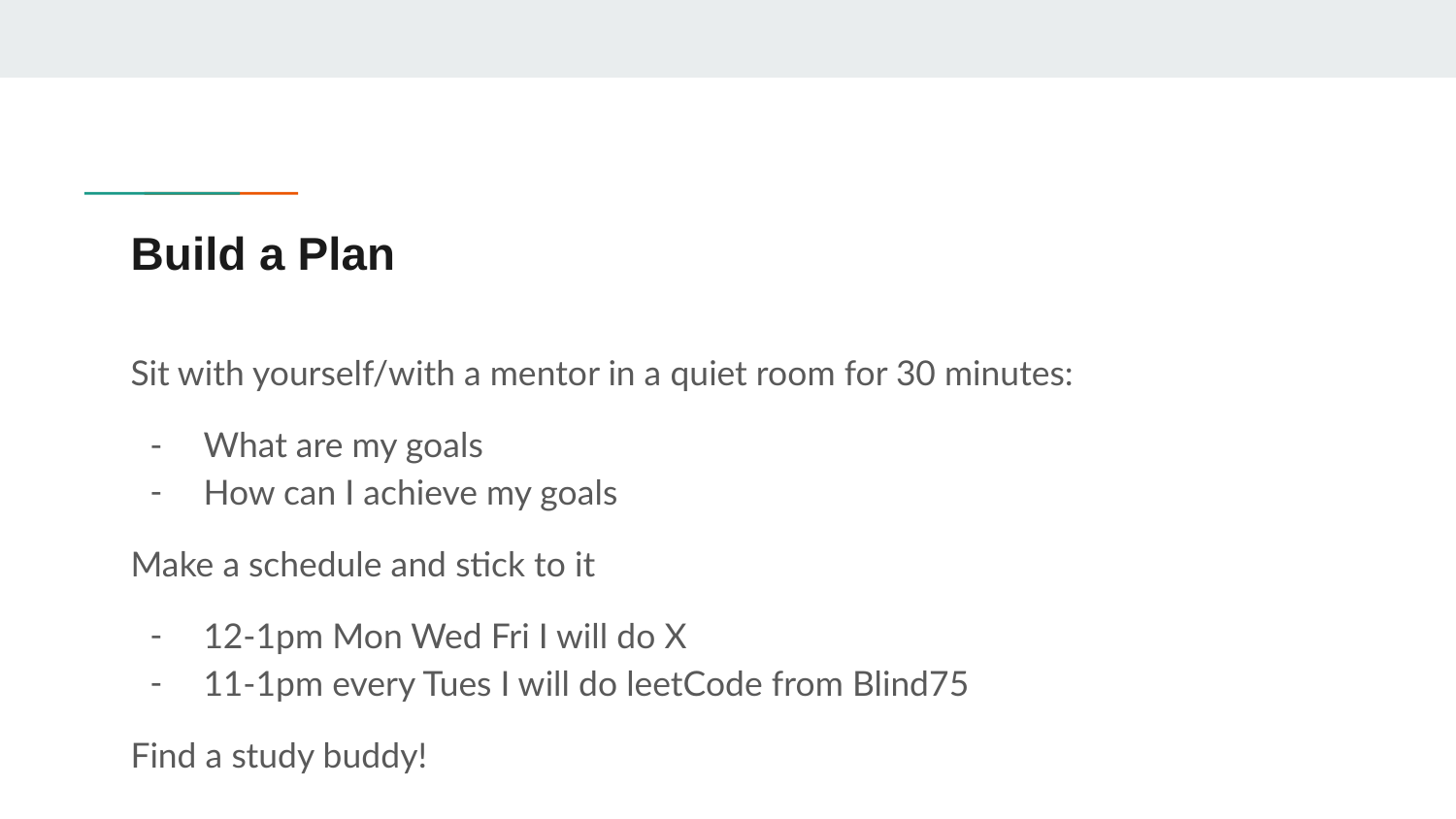

# Build a Plan
Sit with yourself/with a mentor in a quiet room for 30 minutes:
What are my goals
How can I achieve my goals
Make a schedule and stick to it
12-1pm Mon Wed Fri I will do X
11-1pm every Tues I will do leetCode from Blind75
Find a study buddy!